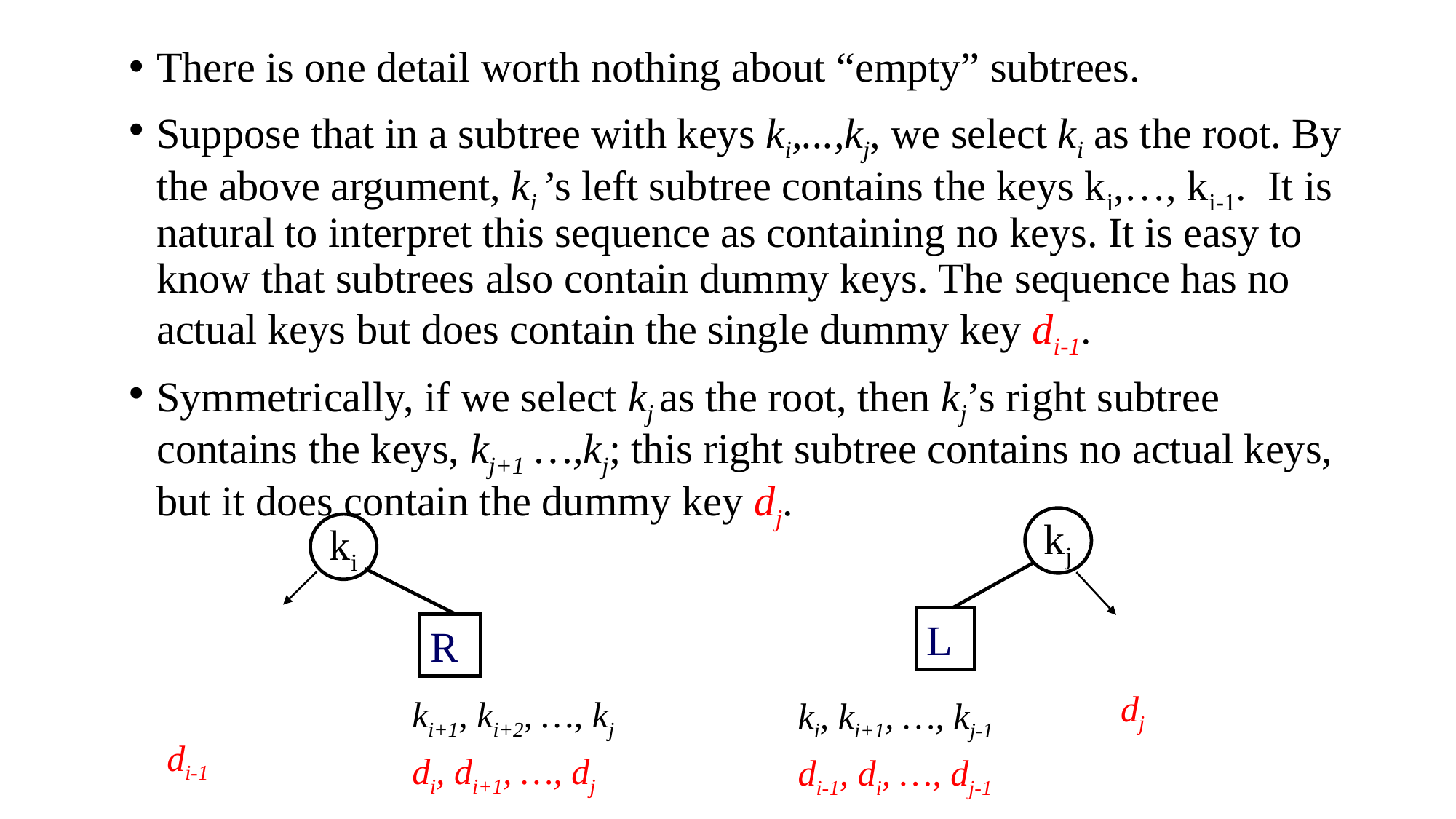

There is one detail worth nothing about “empty” subtrees.
Suppose that in a subtree with keys ki,...,kj, we select ki as the root. By the above argument, ki ’s left subtree contains the keys ki,…, ki-1.  It is natural to interpret this sequence as containing no keys. It is easy to know that subtrees also contain dummy keys. The sequence has no actual keys but does contain the single dummy key di-1.
Symmetrically, if we select kj as the root, then kj’s right subtree contains the keys, kj+1 …,kj; this right subtree contains no actual keys, but it does contain the dummy key dj.
kj

L
dj
ki, ki+1, …, kj-1
di-1, di, …, dj-1
ki

R
ki+1, ki+2, …, kj
di, di+1, …, dj
di-1